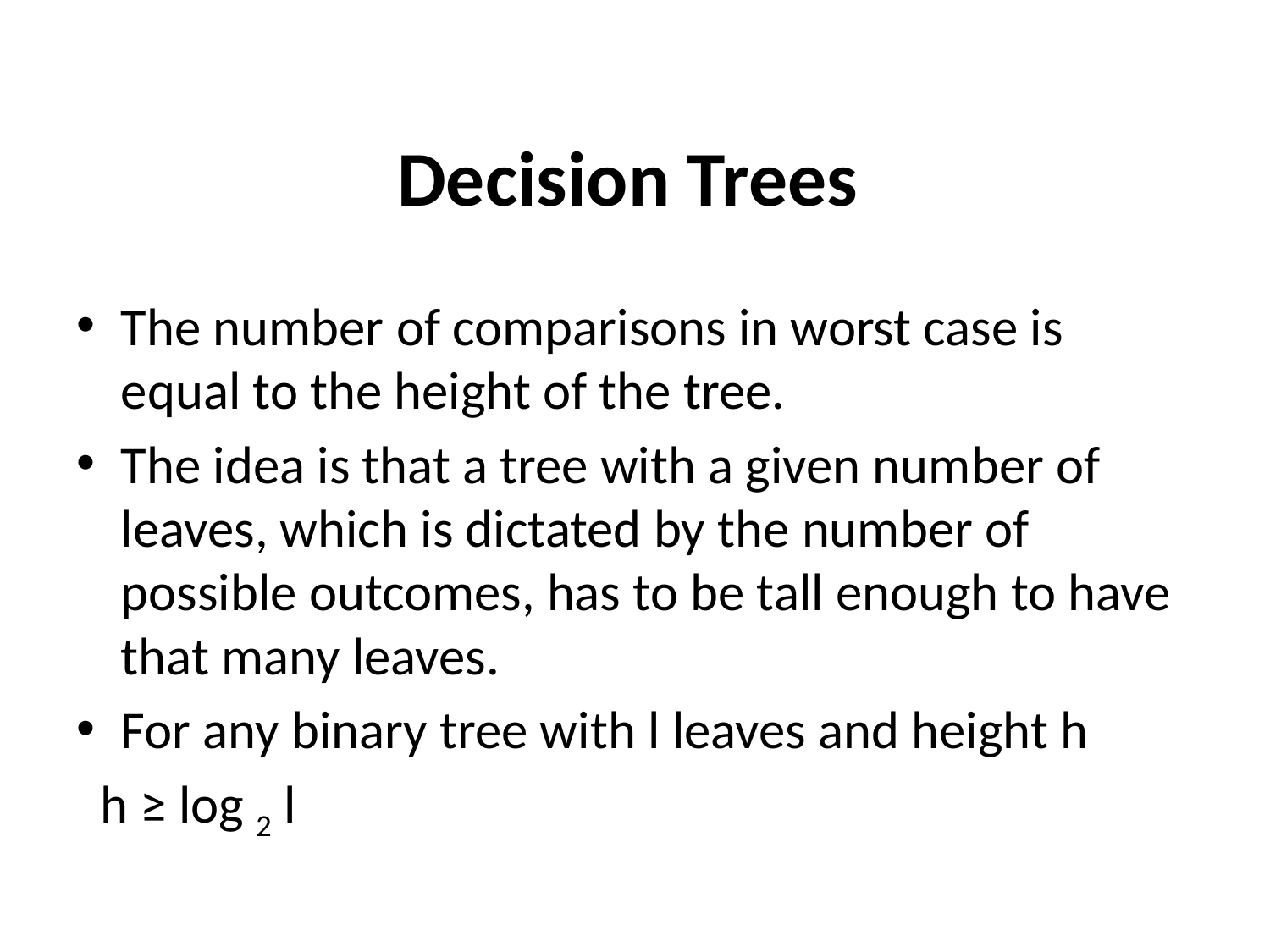

# Decision Trees
The number of comparisons in worst case is equal to the height of the tree.
The idea is that a tree with a given number of leaves, which is dictated by the number of possible outcomes, has to be tall enough to have that many leaves.
For any binary tree with l leaves and height h
  h ≥ log 2 l